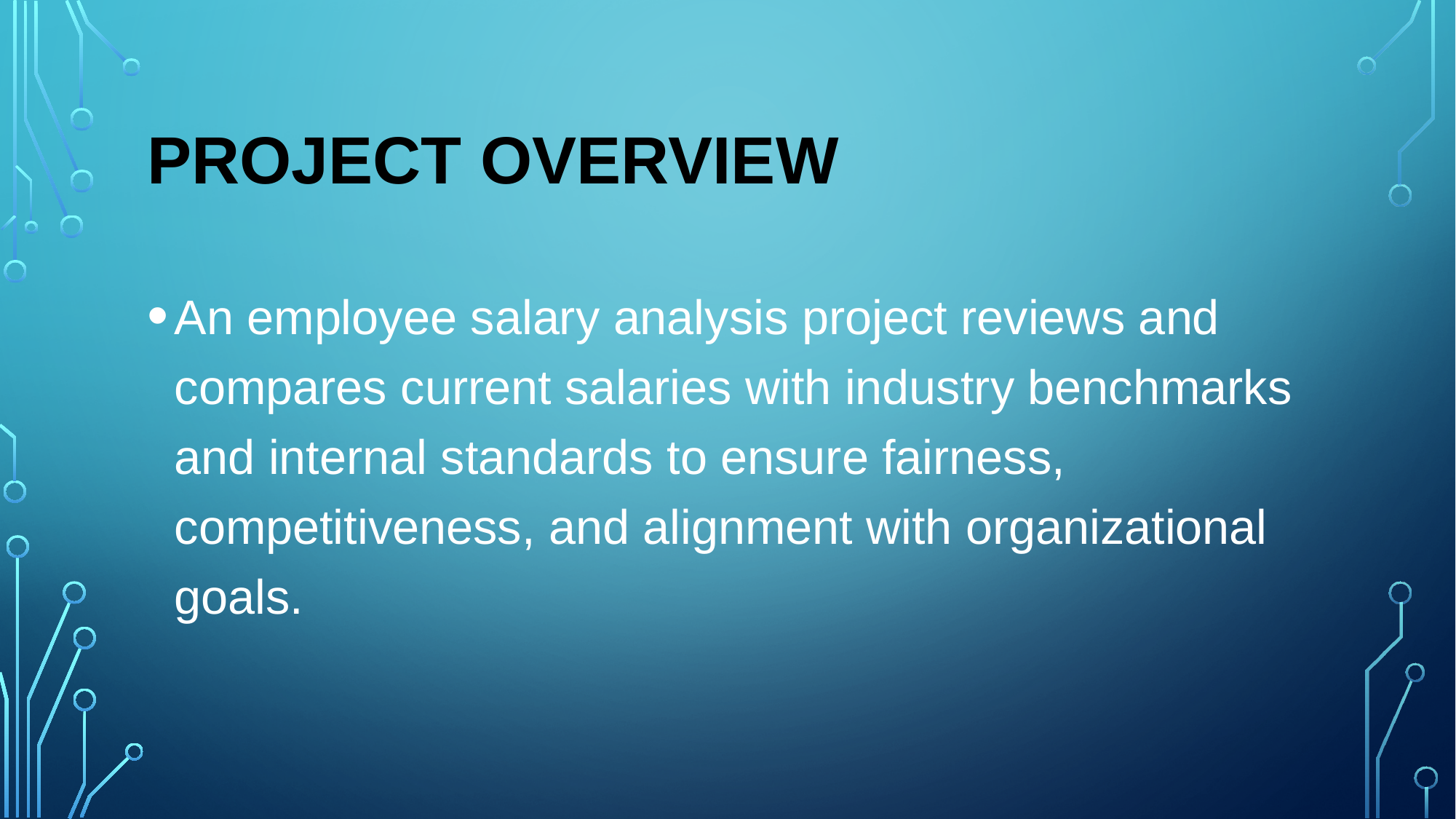

# PROJECT OVERVIEW
An employee salary analysis project reviews and compares current salaries with industry benchmarks and internal standards to ensure fairness, competitiveness, and alignment with organizational goals.